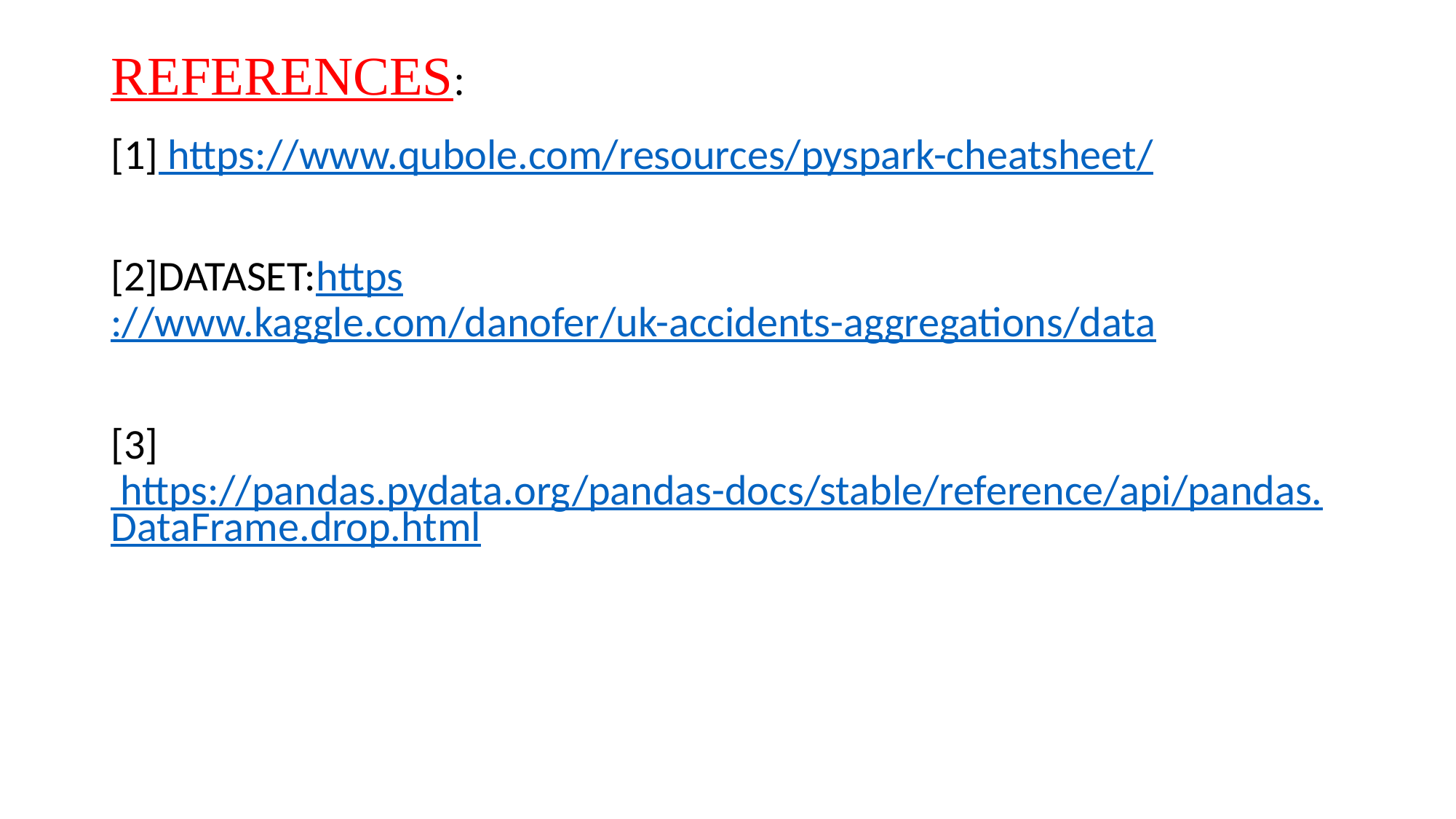

# REFERENCES:
[1] https://www.qubole.com/resources/pyspark-cheatsheet/

[2]DATASET:https://www.kaggle.com/danofer/uk-accidents-aggregations/data

[3] https://pandas.pydata.org/pandas-docs/stable/reference/api/pandas.DataFrame.drop.html